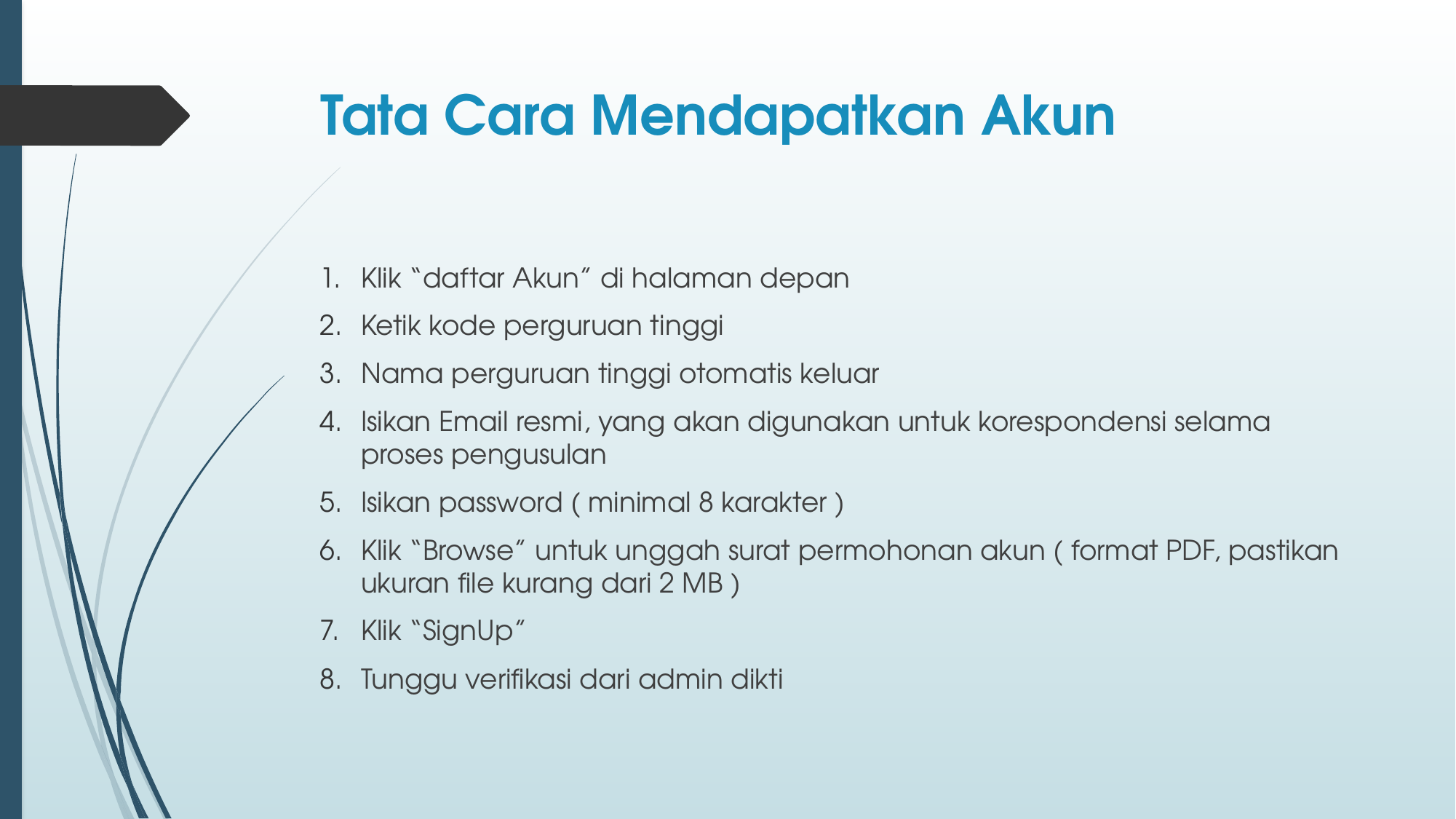

# Tata Cara Mendapatkan Akun
Klik “daftar Akun” di halaman depan
Ketik kode perguruan tinggi
Nama perguruan tinggi otomatis keluar
Isikan Email resmi, yang akan digunakan untuk korespondensi selama proses pengusulan
Isikan password ( minimal 8 karakter )
Klik “Browse” untuk unggah surat permohonan akun ( format PDF, pastikan ukuran file kurang dari 2 MB )
Klik “SignUp”
Tunggu verifikasi dari admin dikti